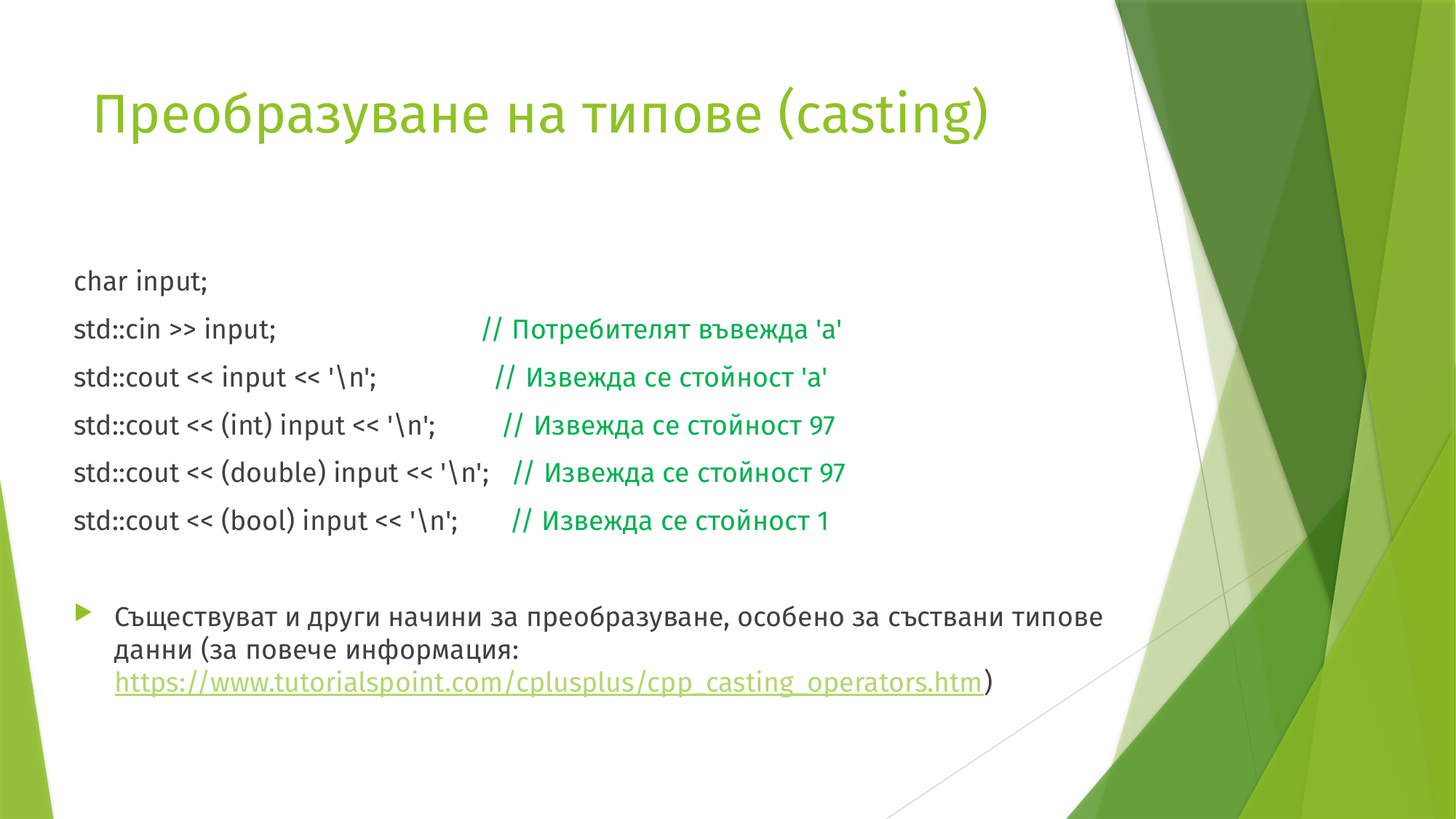

# Преобразуване на типове (casting)
char input;
std::cin >> input;                            // Потребителят въвежда 'a'
std::cout << input << '\n';                // Извежда се стойност 'a'
std::cout << (int) input << '\n';         // Извежда се стойност 97
std::cout << (double) input << '\n';   // Извежда се стойност 97
std::cout << (bool) input << '\n';       // Извежда се стойност 1

Съществуват и други начини за преобразуване, особено за съствани типове данни (за повече информация: https://www.tutorialspoint.com/cplusplus/cpp_casting_operators.htm)